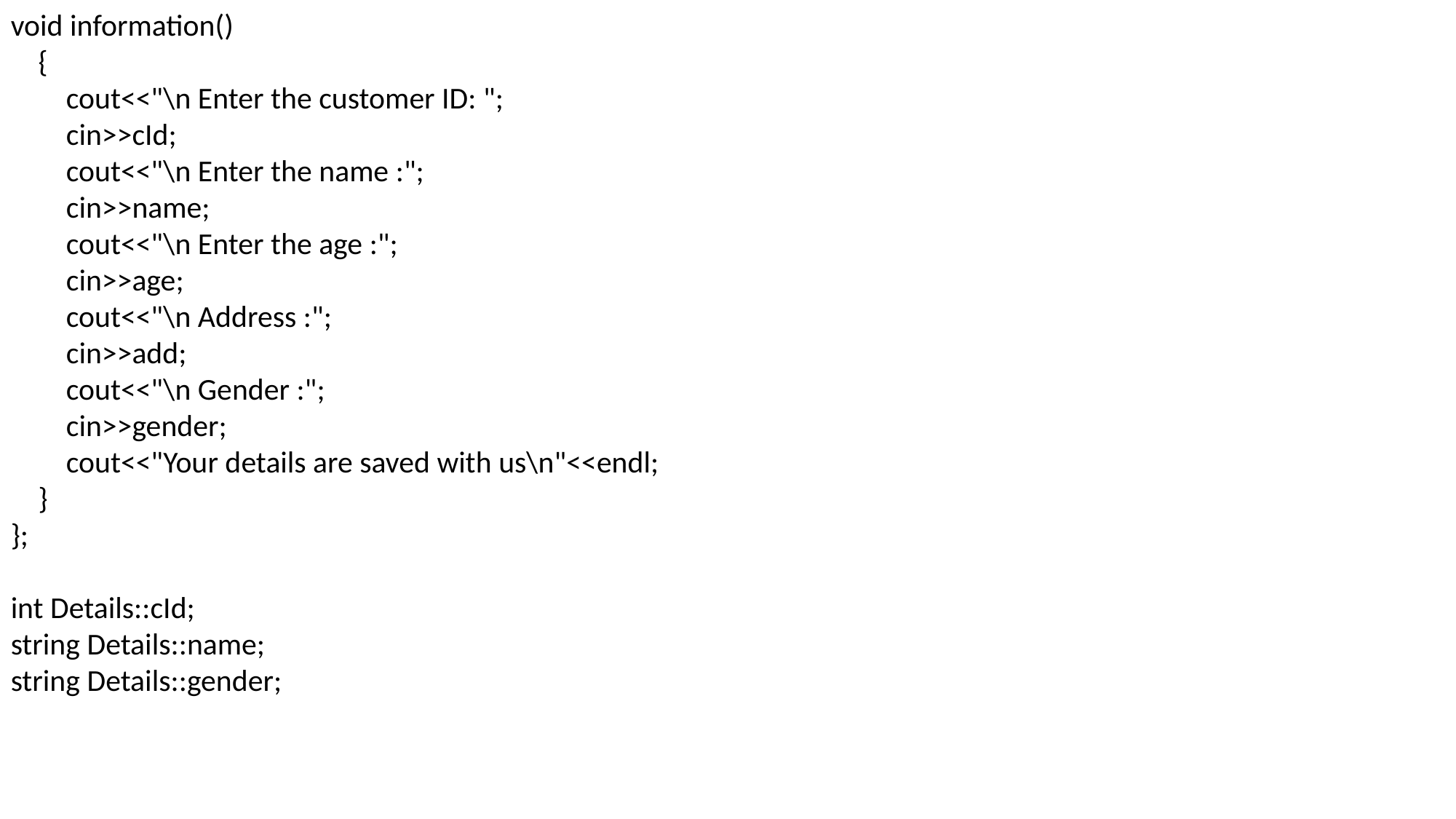

void information()
    {
        cout<<"\n Enter the customer ID: ";
        cin>>cId;
        cout<<"\n Enter the name :";
        cin>>name;
        cout<<"\n Enter the age :";
        cin>>age;
        cout<<"\n Address :";
        cin>>add;
        cout<<"\n Gender :";
        cin>>gender;
        cout<<"Your details are saved with us\n"<<endl;
    }
};

int Details::cId;
string Details::name;
string Details::gender;